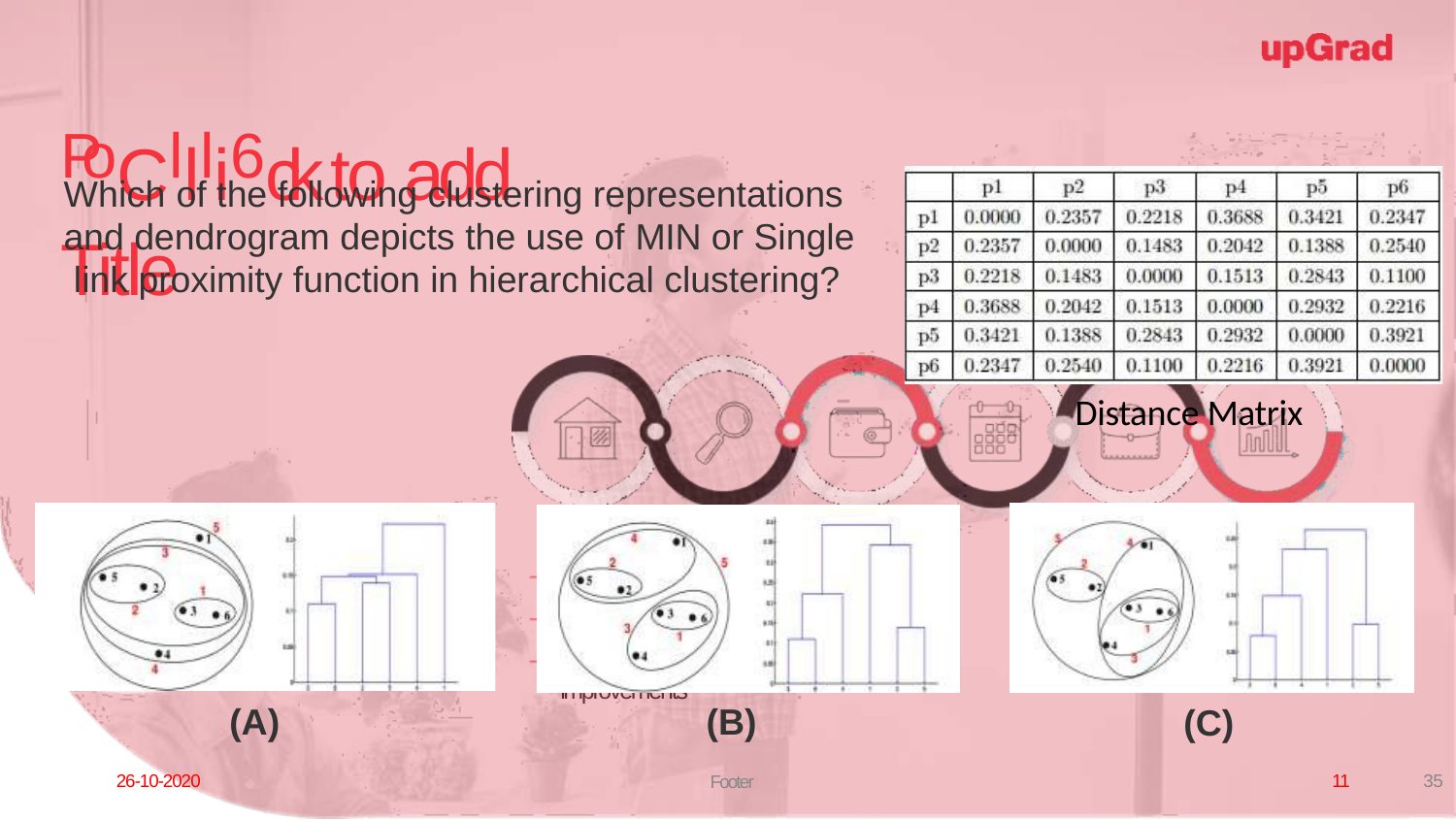

# PoCllli6ck to add Title
Which of the following clustering representations  and dendrogram depicts the use of MIN or Single  link proximity function in hierarchical clustering?

Distance Matrix
Practice in teams of 4 students
Industry expert mentoring to learn better
Get personalised feedback for improvements
(A)
(B)
Footer
(C)
26-10-2020
11
35